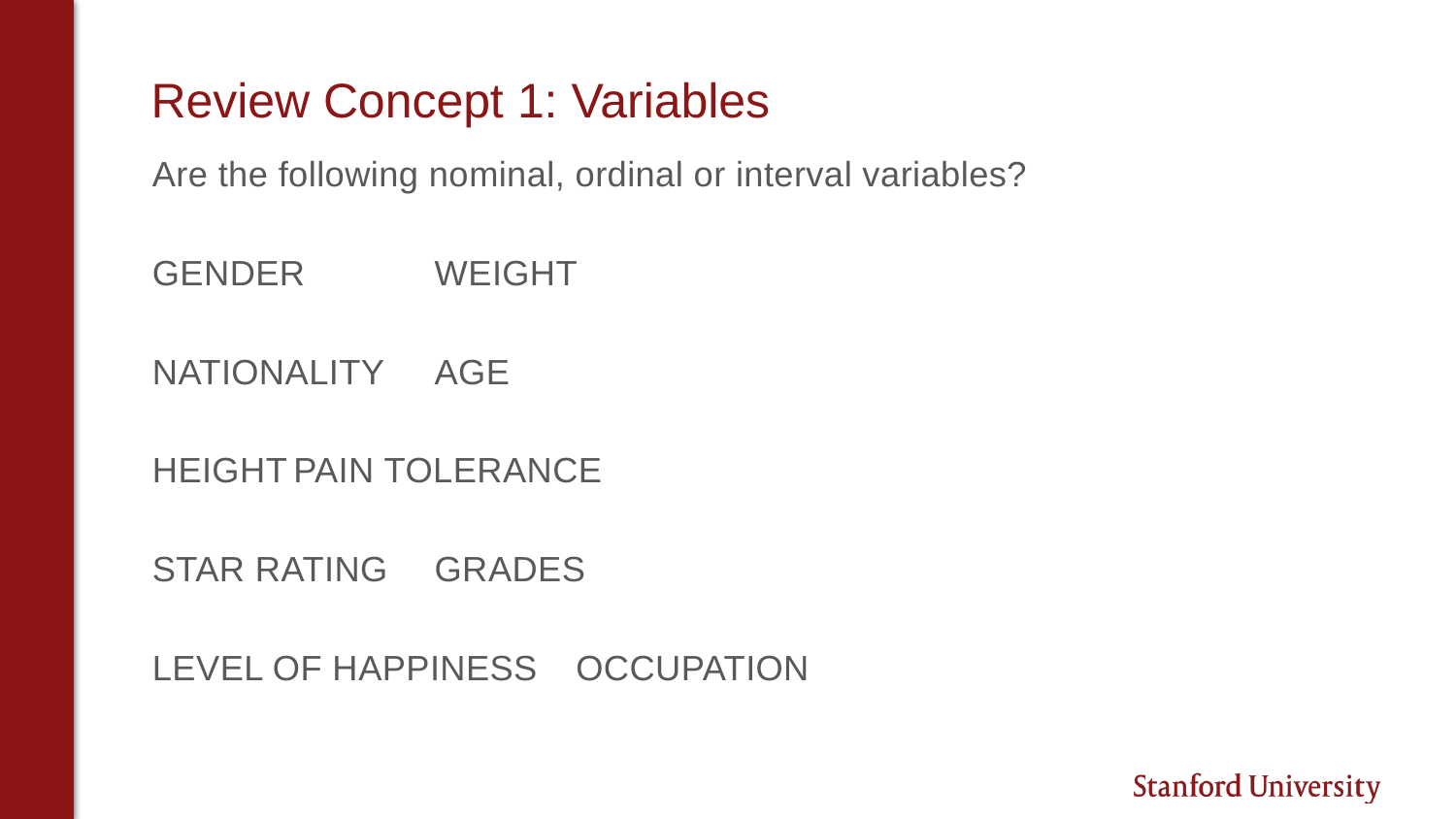

# Review Concept 1: Variables
Are the following nominal, ordinal or interval variables?

GENDER							WEIGHT

NATIONALITY						AGE

HEIGHT								PAIN TOLERANCE

STAR RATING						GRADES

LEVEL OF HAPPINESS				OCCUPATION